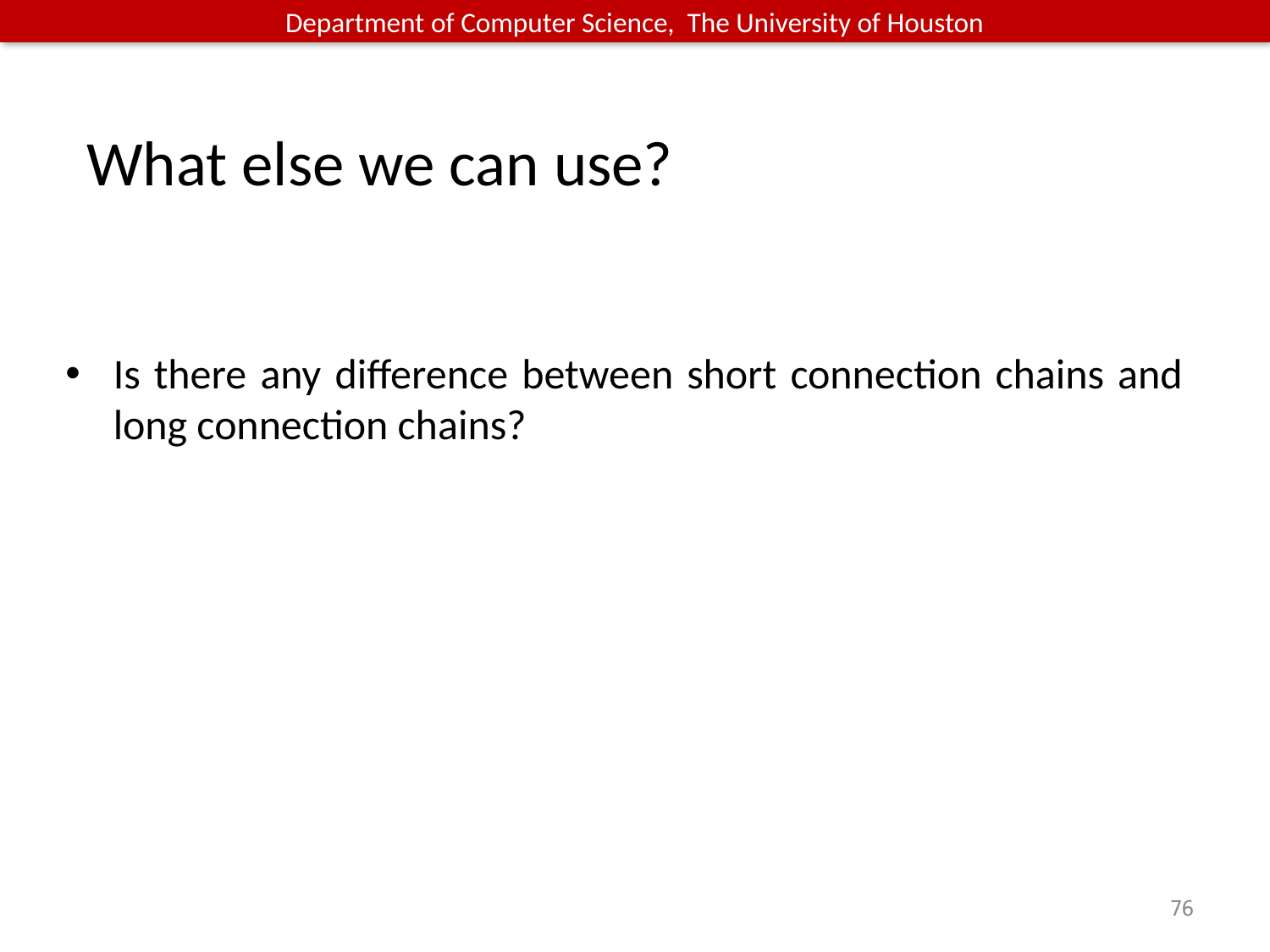

What else we can use?

Is there any difference between short connection chains and long connection chains?
76